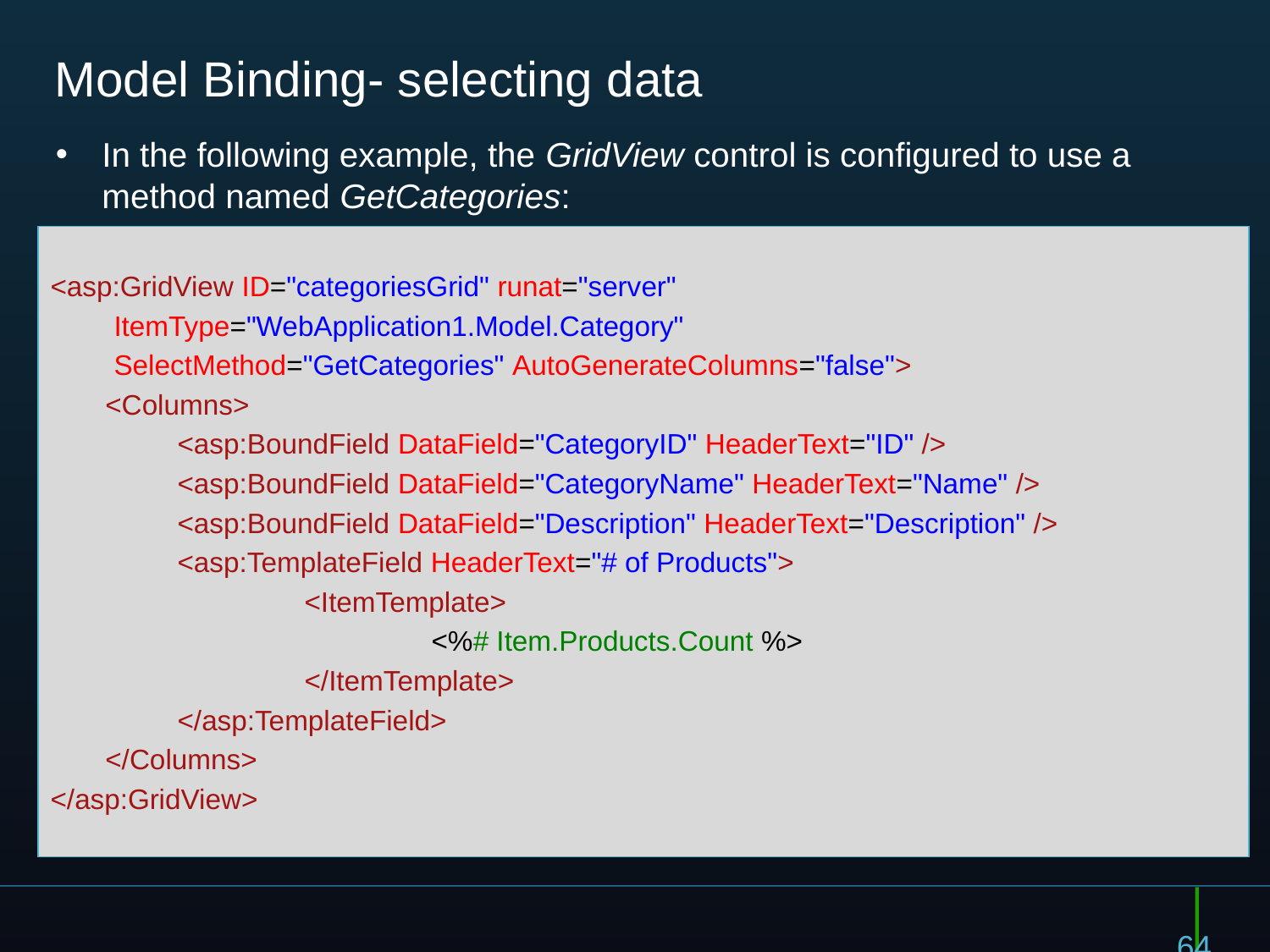

# Model Binding- selecting data
In the following example, the GridView control is configured to use a method named GetCategories:

<asp:GridView ID="categoriesGrid" runat="server"
ItemType="WebApplication1.Model.Category"
SelectMethod="GetCategories" AutoGenerateColumns="false">
       <Columns>
	<asp:BoundField DataField="CategoryID" HeaderText="ID" />
	<asp:BoundField DataField="CategoryName" HeaderText="Name" />
	<asp:BoundField DataField="Description" HeaderText="Description" />
	<asp:TemplateField HeaderText="# of Products">
		<ItemTemplate>
			<%# Item.Products.Count %>
		</ItemTemplate>
	</asp:TemplateField>
       </Columns>
</asp:GridView>
64